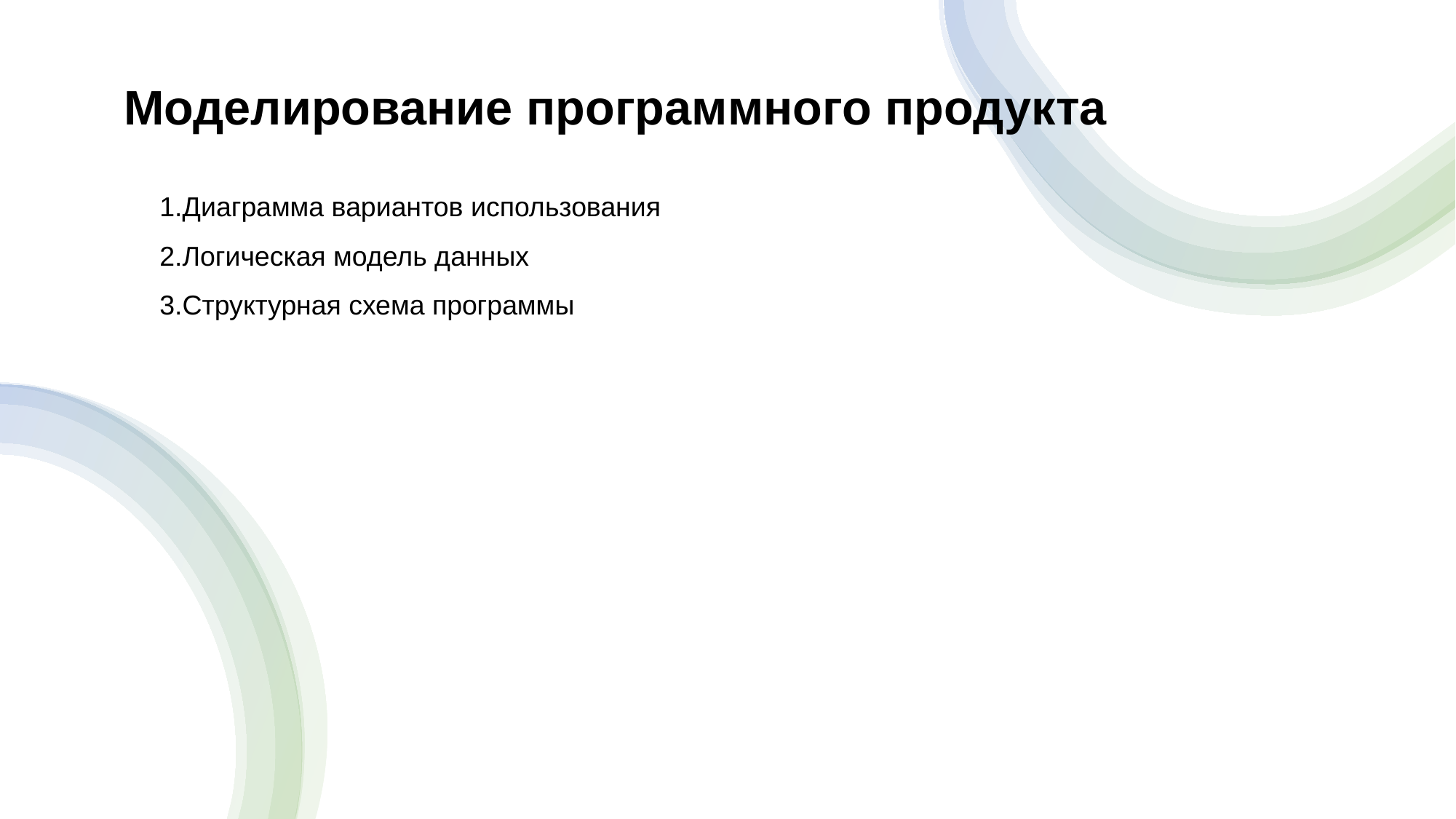

Моделирование программного продукта
Диаграмма вариантов использования
Логическая модель данных
Структурная схема программы